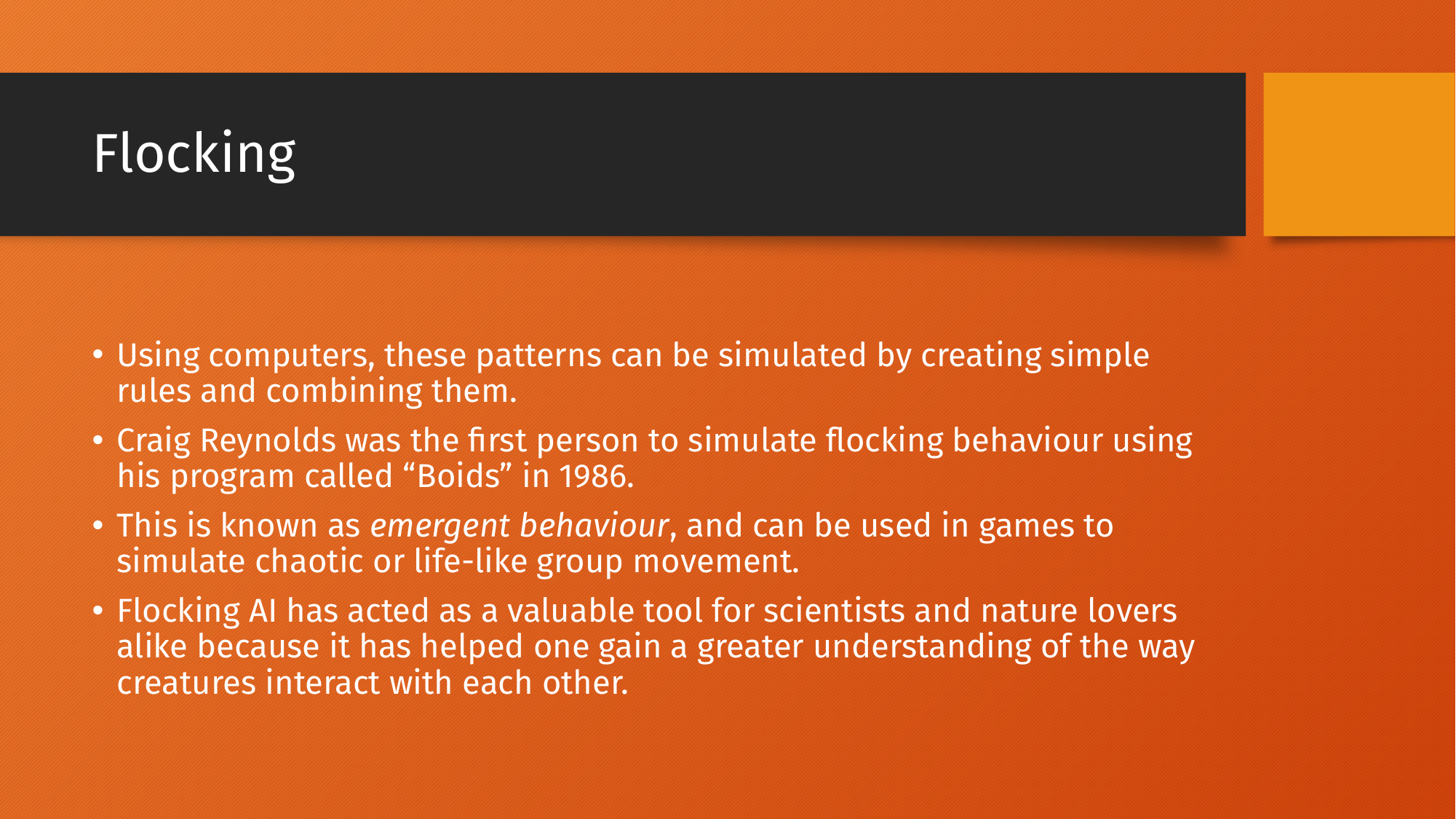

# Flocking

Using computers, these patterns can be simulated by creating simple rules and combining them.
Craig Reynolds was the first person to simulate flocking behaviour using his program called “Boids” in 1986.
This is known as emergent behaviour, and can be used in games to simulate chaotic or life-like group movement.
Flocking AI has acted as a valuable tool for scientists and nature lovers alike because it has helped one gain a greater understanding of the way creatures interact with each other.